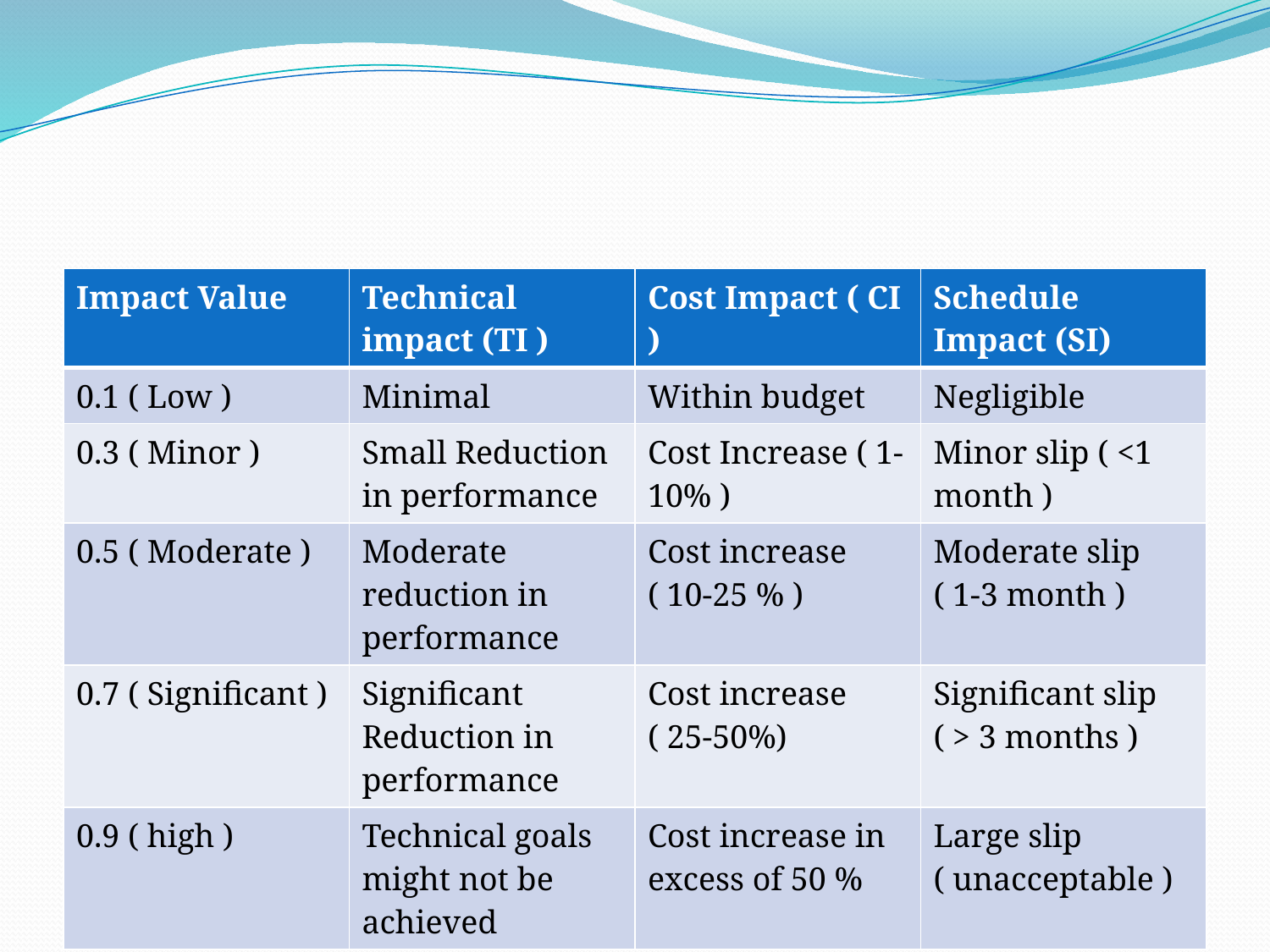

#
| Impact Value | Technical impact (TI ) | Cost Impact ( CI ) | Schedule Impact (SI) |
| --- | --- | --- | --- |
| 0.1 ( Low ) | Minimal | Within budget | Negligible |
| 0.3 ( Minor ) | Small Reduction in performance | Cost Increase ( 1-10% ) | Minor slip ( <1 month ) |
| 0.5 ( Moderate ) | Moderate reduction in performance | Cost increase ( 10-25 % ) | Moderate slip ( 1-3 month ) |
| 0.7 ( Significant ) | Significant Reduction in performance | Cost increase ( 25-50%) | Significant slip ( > 3 months ) |
| 0.9 ( high ) | Technical goals might not be achieved | Cost increase in excess of 50 % | Large slip ( unacceptable ) |